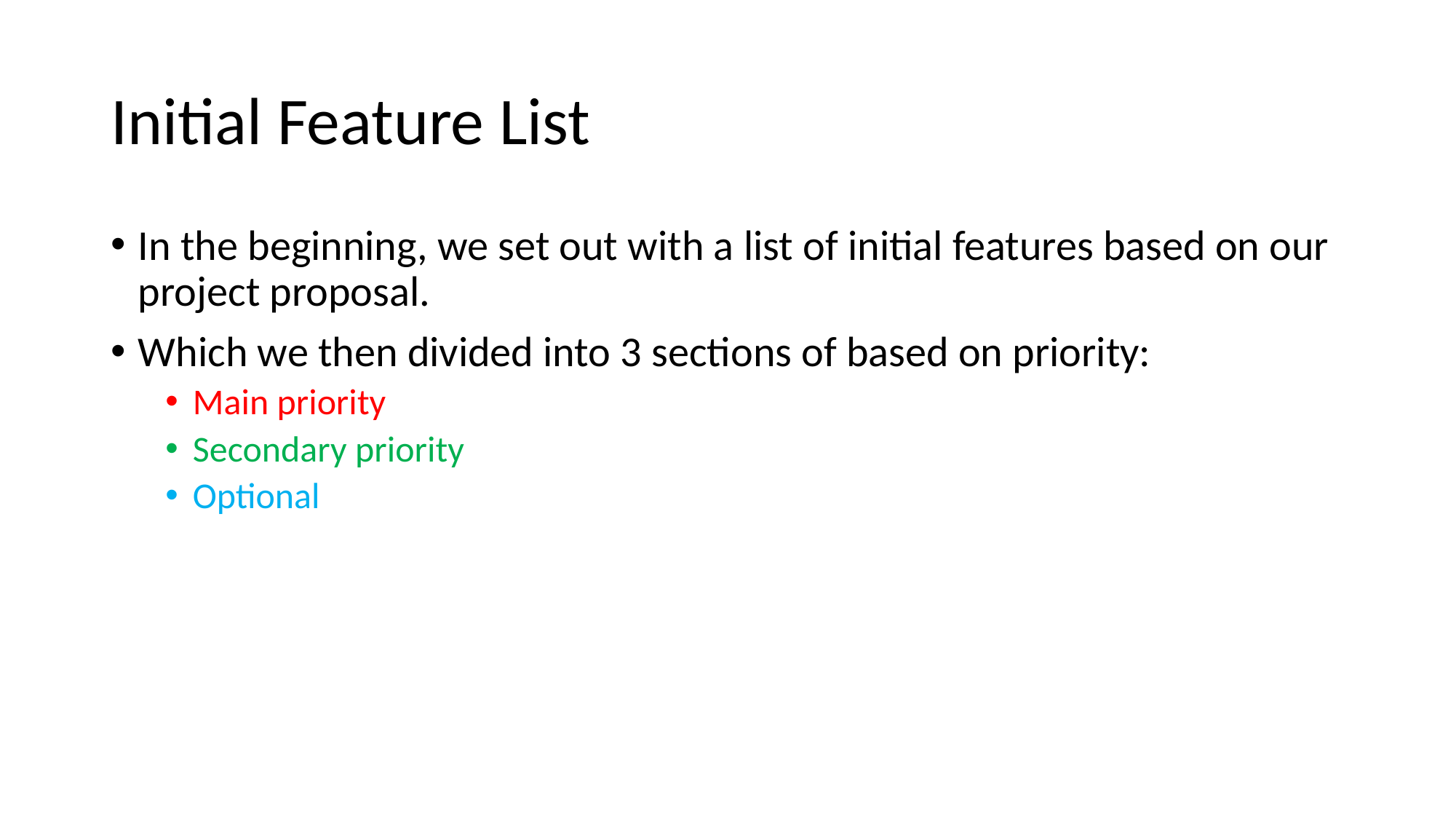

# Initial Feature List
In the beginning, we set out with a list of initial features based on our project proposal.
Which we then divided into 3 sections of based on priority:
Main priority
Secondary priority
Optional